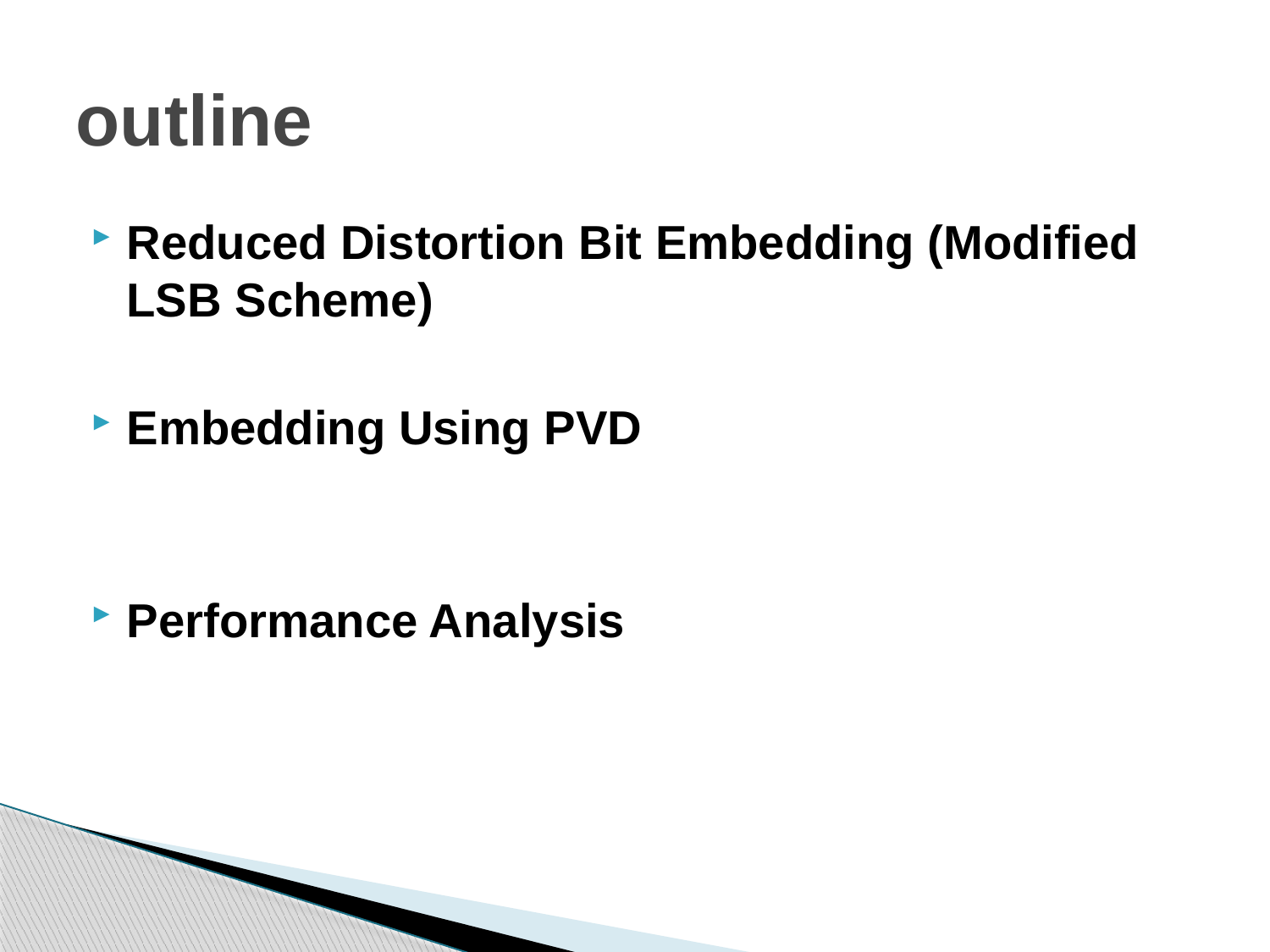

# outline
Reduced Distortion Bit Embedding (Modified LSB Scheme)

Embedding Using PVD

Performance Analysis